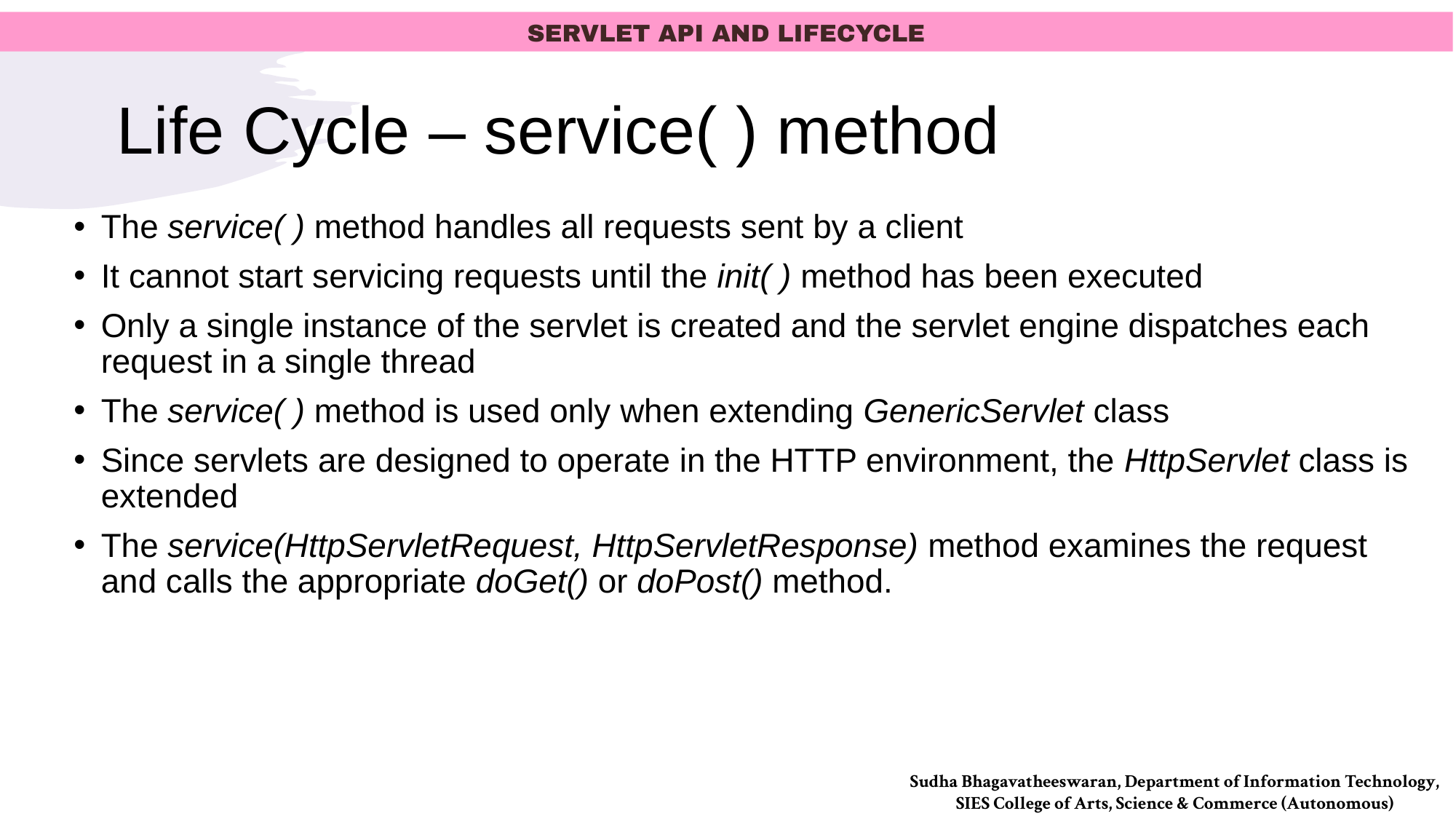

SERVLET API AND LIFECYCLE
# Life Cycle – service( ) method
The service( ) method handles all requests sent by a client
It cannot start servicing requests until the init( ) method has been executed
Only a single instance of the servlet is created and the servlet engine dispatches each request in a single thread
The service( ) method is used only when extending GenericServlet class
Since servlets are designed to operate in the HTTP environment, the HttpServlet class is extended
The service(HttpServletRequest, HttpServletResponse) method examines the request and calls the appropriate doGet() or doPost() method.
Sudha Bhagavatheeswaran, Department of Information Technology,
SIES College of Arts, Science & Commerce (Autonomous)